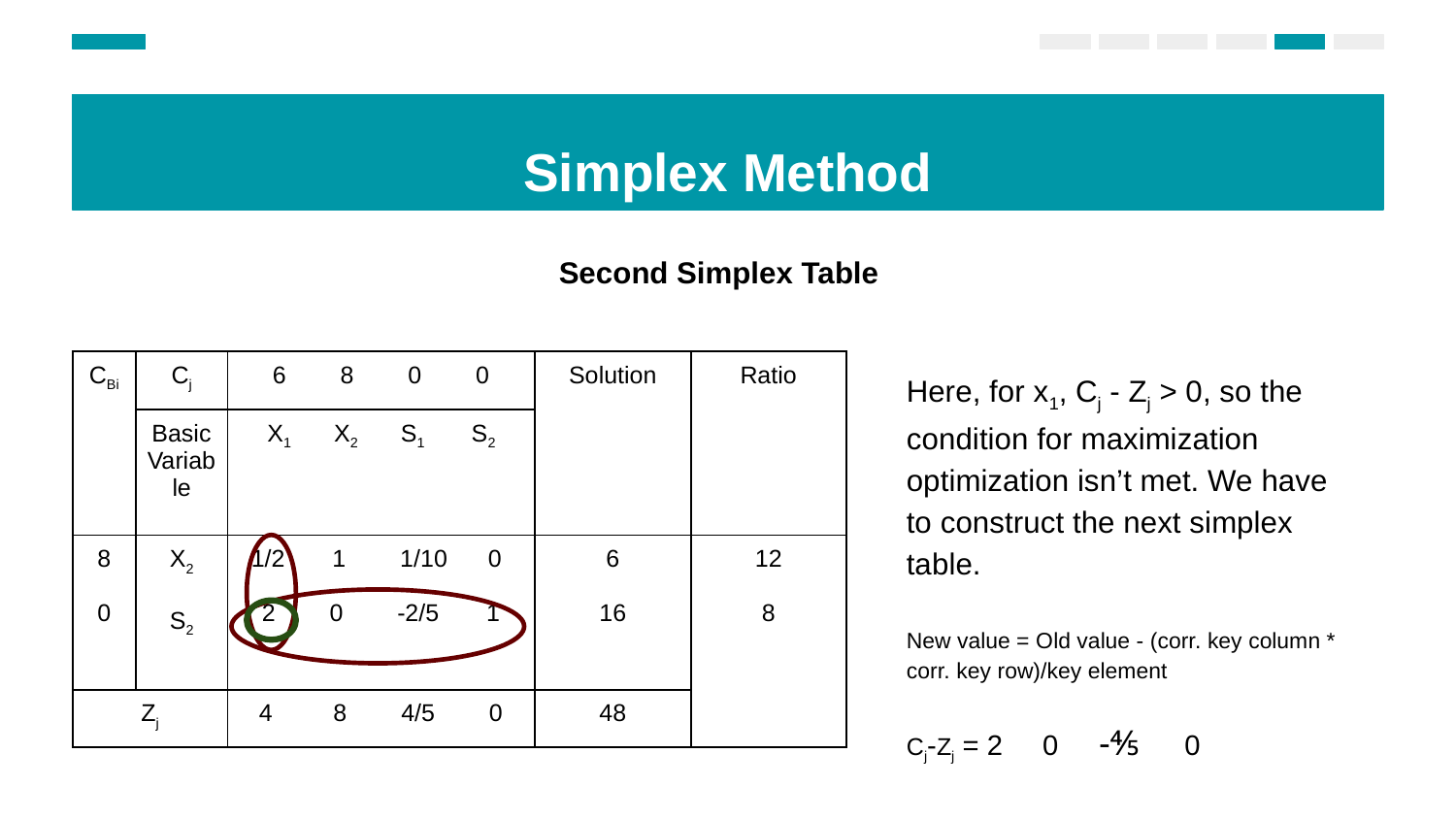

Simplex Method

Second Simplex Table
| CBi | Cj | 6 8 0 0 | Solution | Ratio |
| --- | --- | --- | --- | --- |
|  | Basic Variable | X1 X2 S1 S2 |  |  |
| 8 0 | X2 S2 | 1/2 1 1/10 0 2 0 -2/5 1 | 6 16 | 12 8 |
| Zj |  | 4 8 4/5 0 | 48 |  |
Here, for x1, Cj - Zj > 0, so the condition for maximization optimization isn’t met. We have to construct the next simplex table.

New value = Old value - (corr. key column * corr. key row)/key element

Cj-Zj = 2     0     -⅘     0